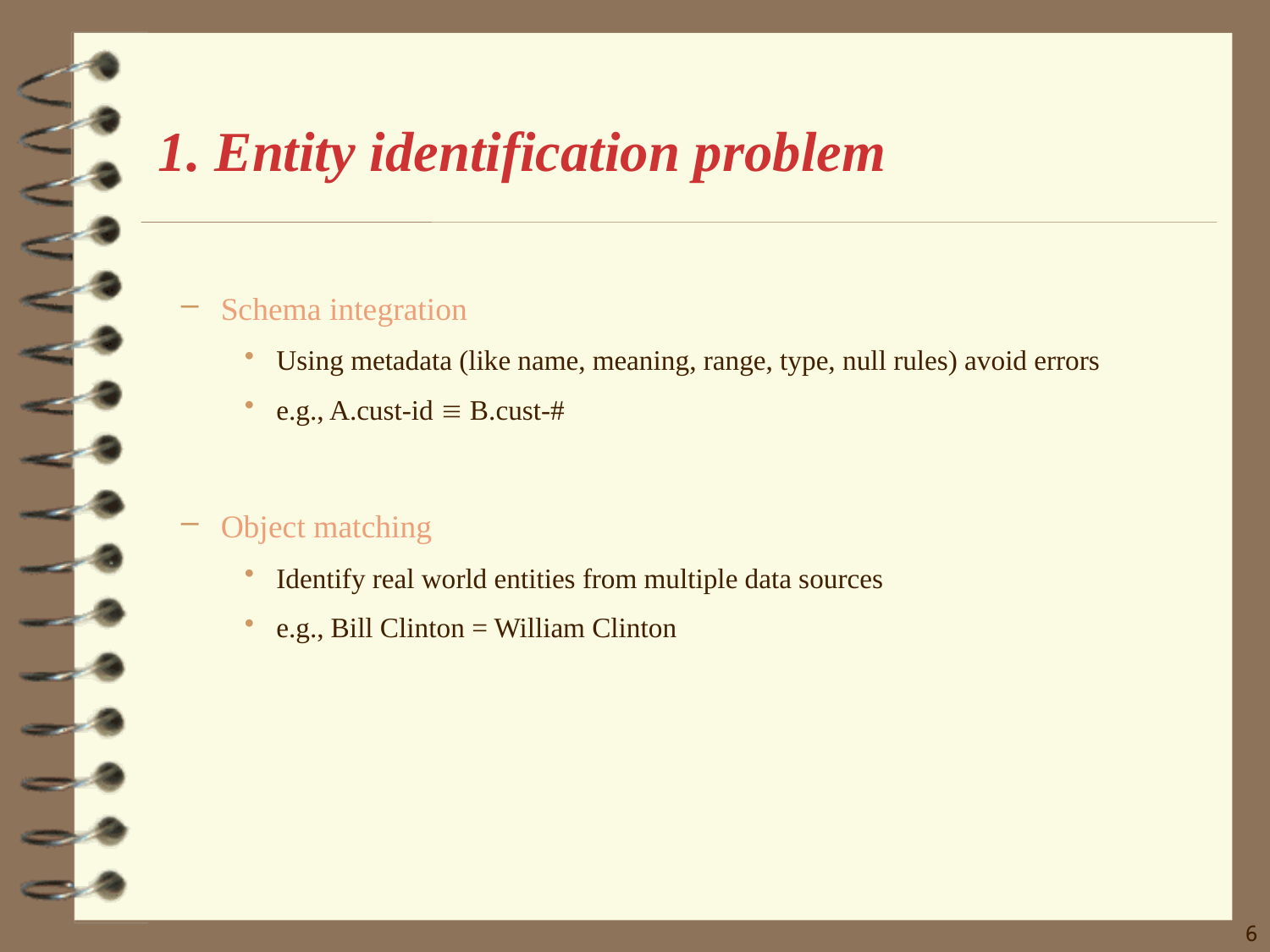

# 1. Entity identification problem

Schema integration
Using metadata (like name, meaning, range, type, null rules) avoid errors
e.g., A.cust-id ≡ B.cust-#

Object matching
Identify real world entities from multiple data sources
e.g., Bill Clinton = William Clinton

6